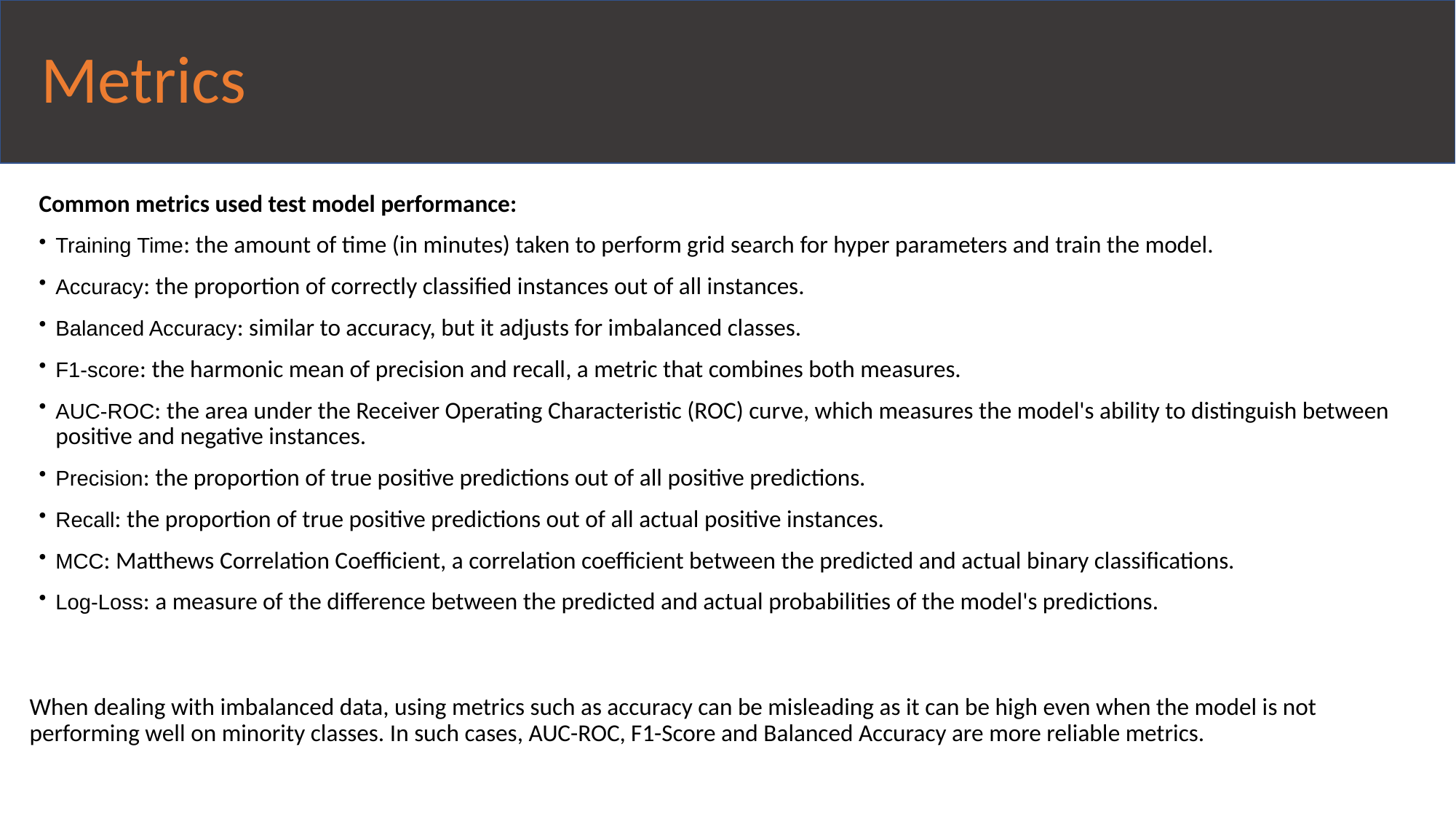

# Metrics
Common metrics used test model performance:
Training Time: the amount of time (in minutes) taken to perform grid search for hyper parameters and train the model.
Accuracy: the proportion of correctly classified instances out of all instances.
Balanced Accuracy: similar to accuracy, but it adjusts for imbalanced classes.
F1-score: the harmonic mean of precision and recall, a metric that combines both measures.
AUC-ROC: the area under the Receiver Operating Characteristic (ROC) curve, which measures the model's ability to distinguish between positive and negative instances.
Precision: the proportion of true positive predictions out of all positive predictions.
Recall: the proportion of true positive predictions out of all actual positive instances.
MCC: Matthews Correlation Coefficient, a correlation coefficient between the predicted and actual binary classifications.
Log-Loss: a measure of the difference between the predicted and actual probabilities of the model's predictions.
When dealing with imbalanced data, using metrics such as accuracy can be misleading as it can be high even when the model is not performing well on minority classes. In such cases, AUC-ROC, F1-Score and Balanced Accuracy are more reliable metrics.